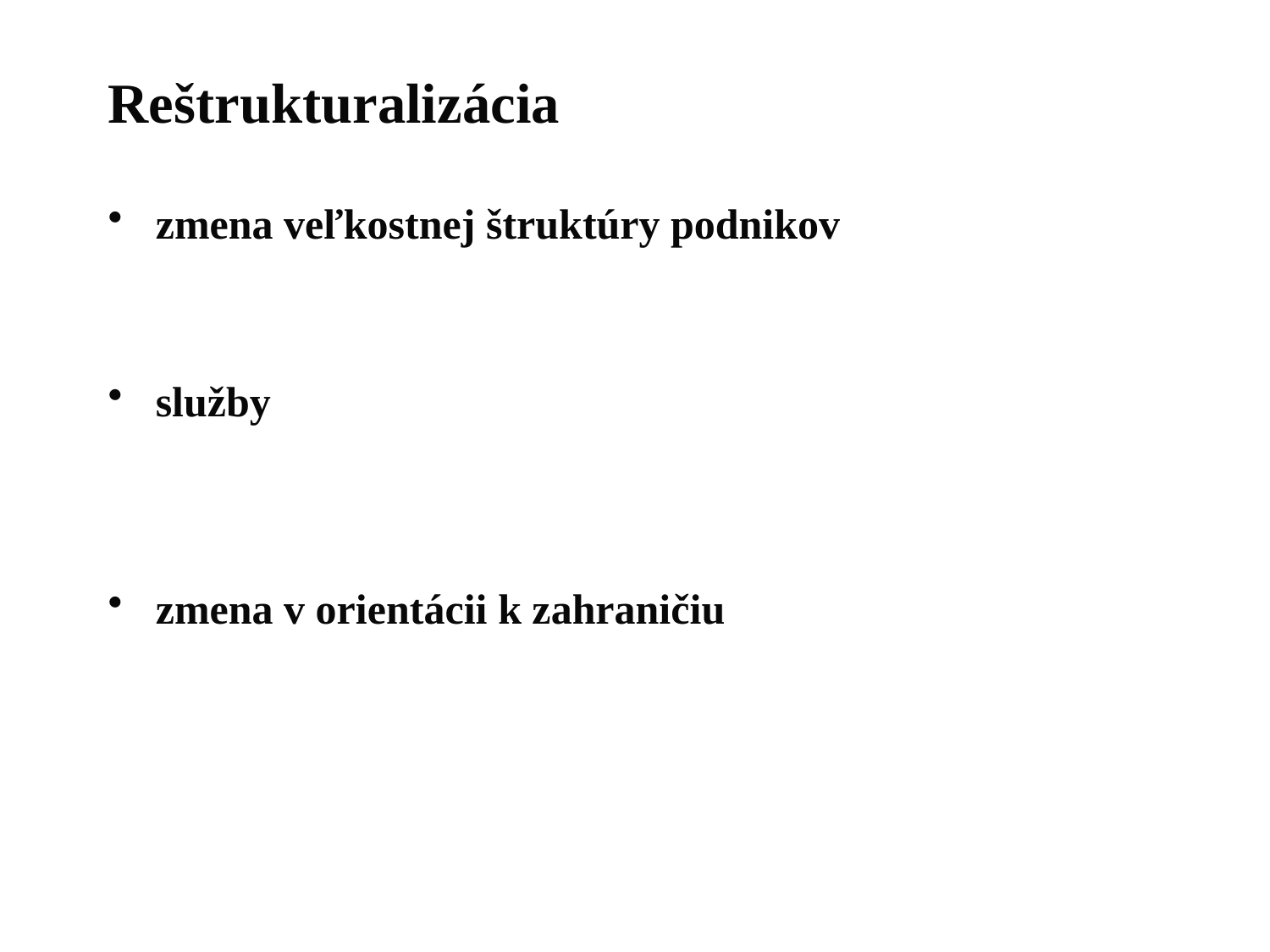

# Reštrukturalizácia
zmena veľkostnej štruktúry podnikov

služby

zmena v orientácii k zahraničiu